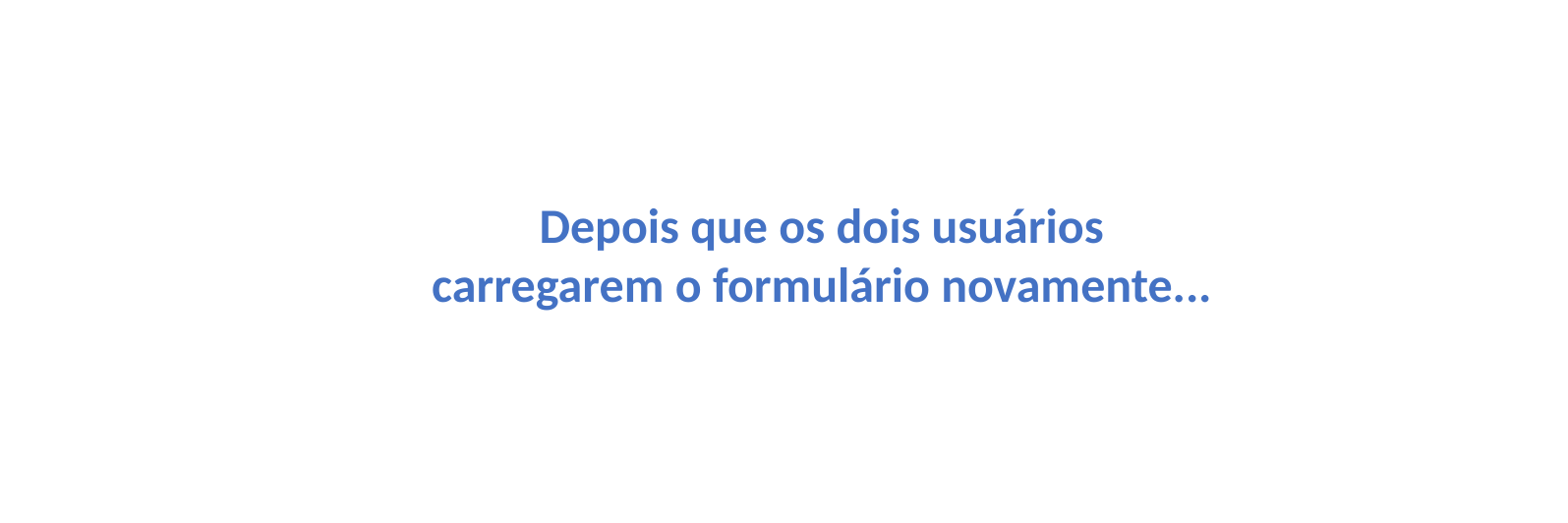

Depois que os dois usuários carregarem o formulário novamente...